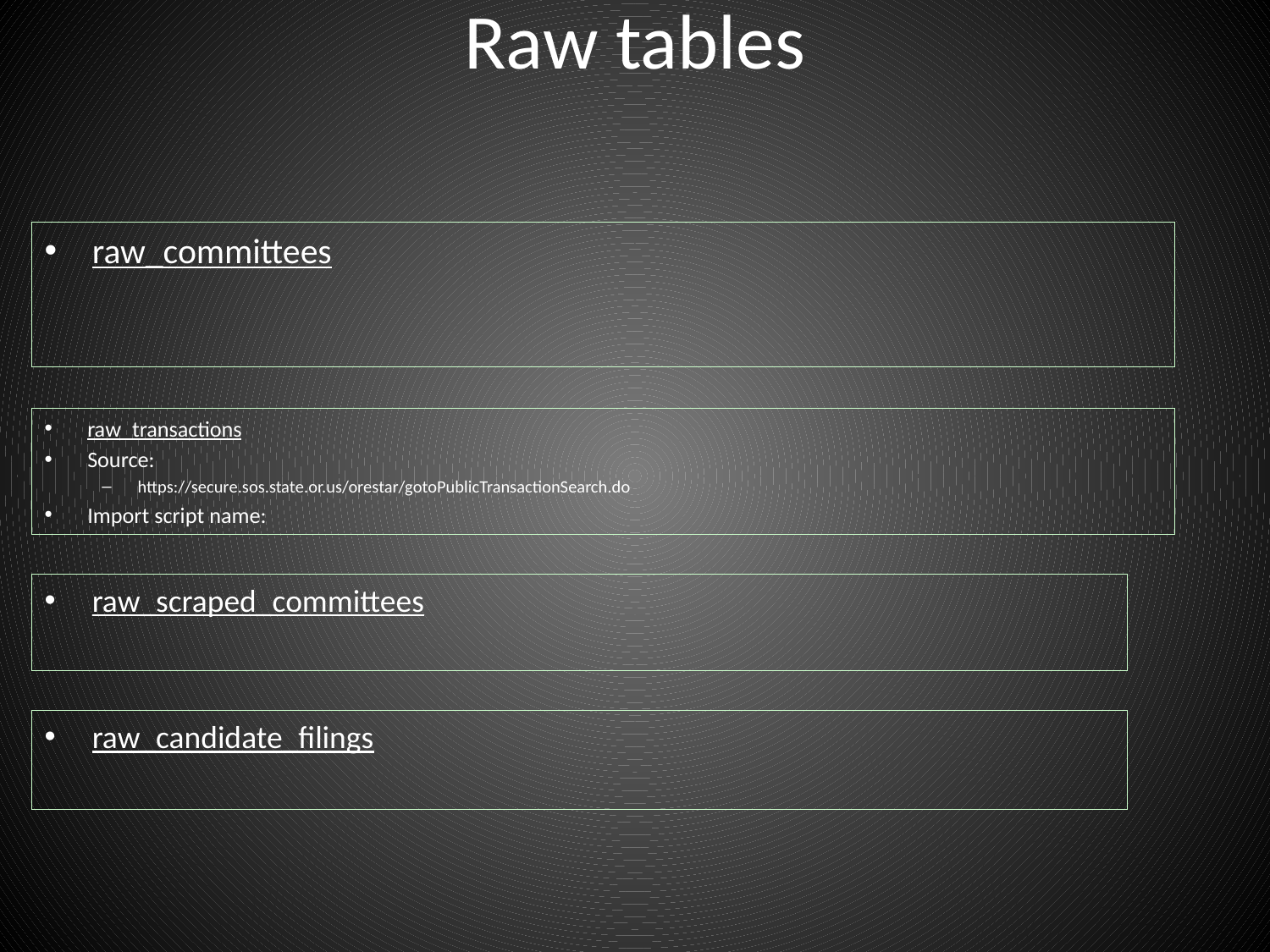

# Raw tables
raw_committees
raw_transactions
Source:
https://secure.sos.state.or.us/orestar/gotoPublicTransactionSearch.do
Import script name:
raw_scraped_committees
raw_candidate_filings